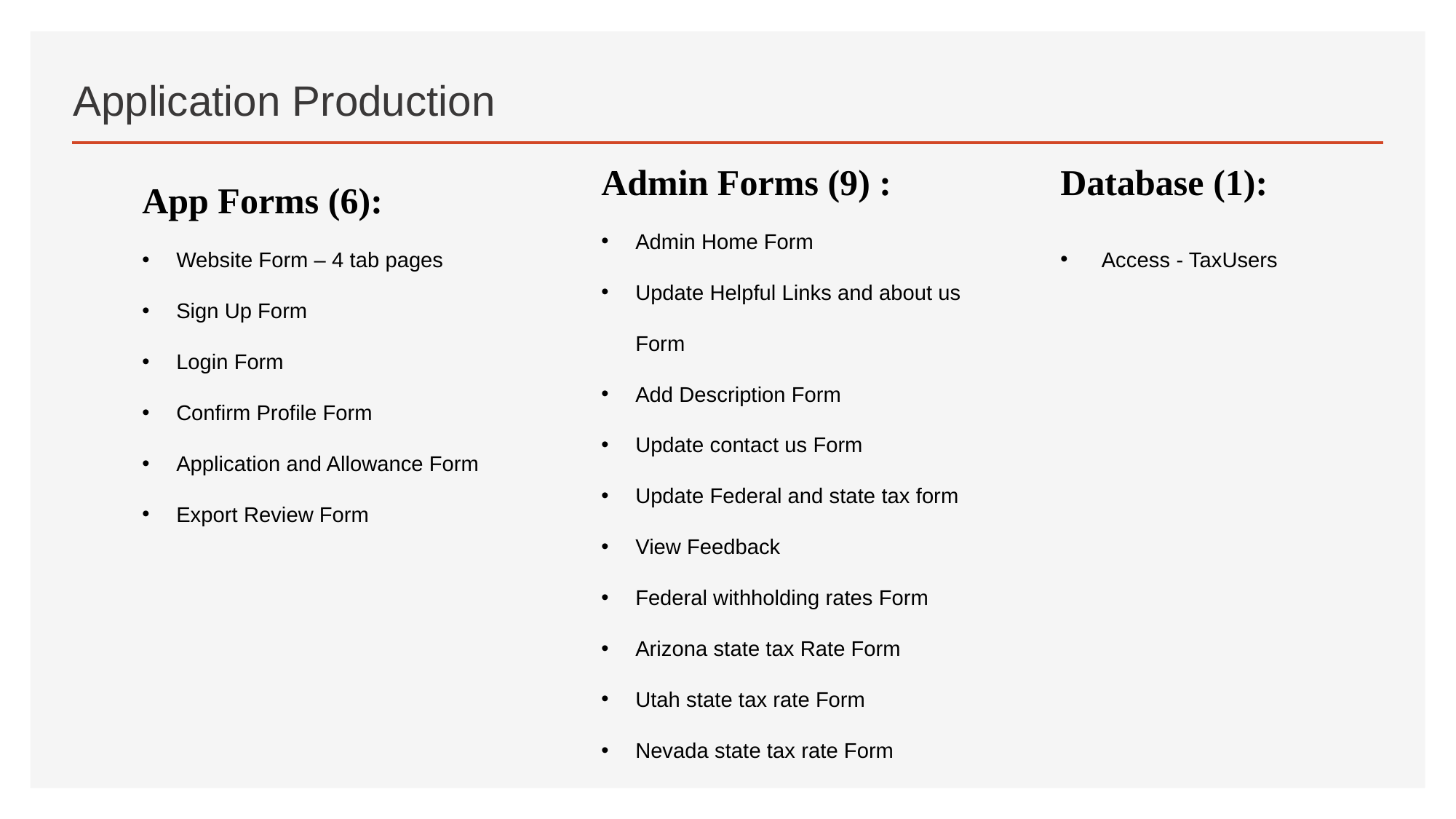

# Application Production
Admin Forms (9) :
Admin Home Form
Update Helpful Links and about us Form
Add Description Form
Update contact us Form
Update Federal and state tax form
View Feedback
Federal withholding rates Form
Arizona state tax Rate Form
Utah state tax rate Form
Nevada state tax rate Form
Database (1):

Access - TaxUsers

App Forms (6):
Website Form – 4 tab pages
Sign Up Form
Login Form
Confirm Profile Form
Application and Allowance Form
Export Review Form